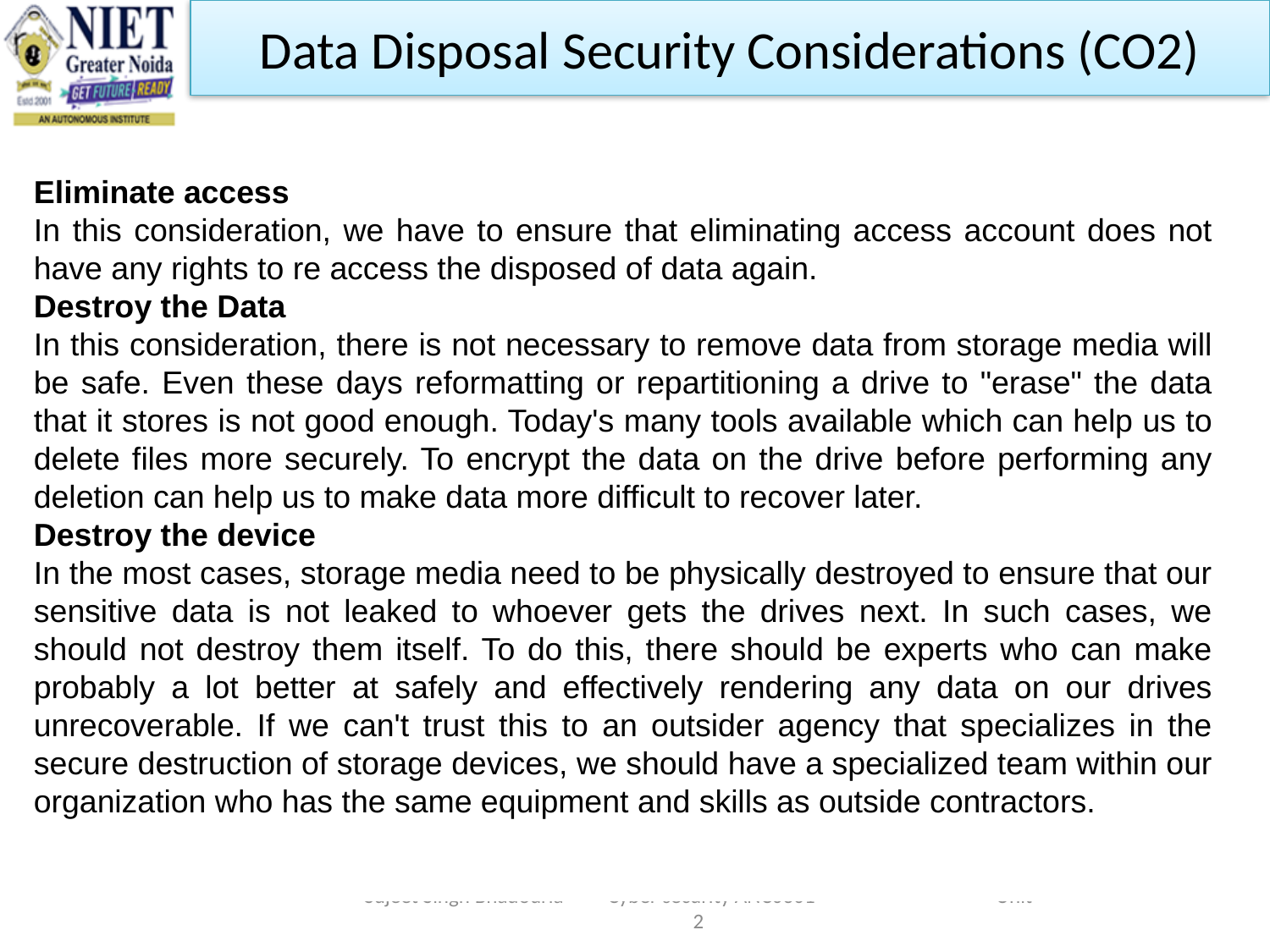

Data Disposal Security Considerations (CO2)
Eliminate access
In this consideration, we have to ensure that eliminating access account does not have any rights to re access the disposed of data again.
Destroy the Data
In this consideration, there is not necessary to remove data from storage media will be safe. Even these days reformatting or repartitioning a drive to "erase" the data that it stores is not good enough. Today's many tools available which can help us to delete files more securely. To encrypt the data on the drive before performing any deletion can help us to make data more difficult to recover later.
Destroy the device
In the most cases, storage media need to be physically destroyed to ensure that our sensitive data is not leaked to whoever gets the drives next. In such cases, we should not destroy them itself. To do this, there should be experts who can make probably a lot better at safely and effectively rendering any data on our drives unrecoverable. If we can't trust this to an outsider agency that specializes in the secure destruction of storage devices, we should have a specialized team within our organization who has the same equipment and skills as outside contractors.

Sujeet Singh Bhadouria         Cyber security ANC0301                                     Unit 2
31